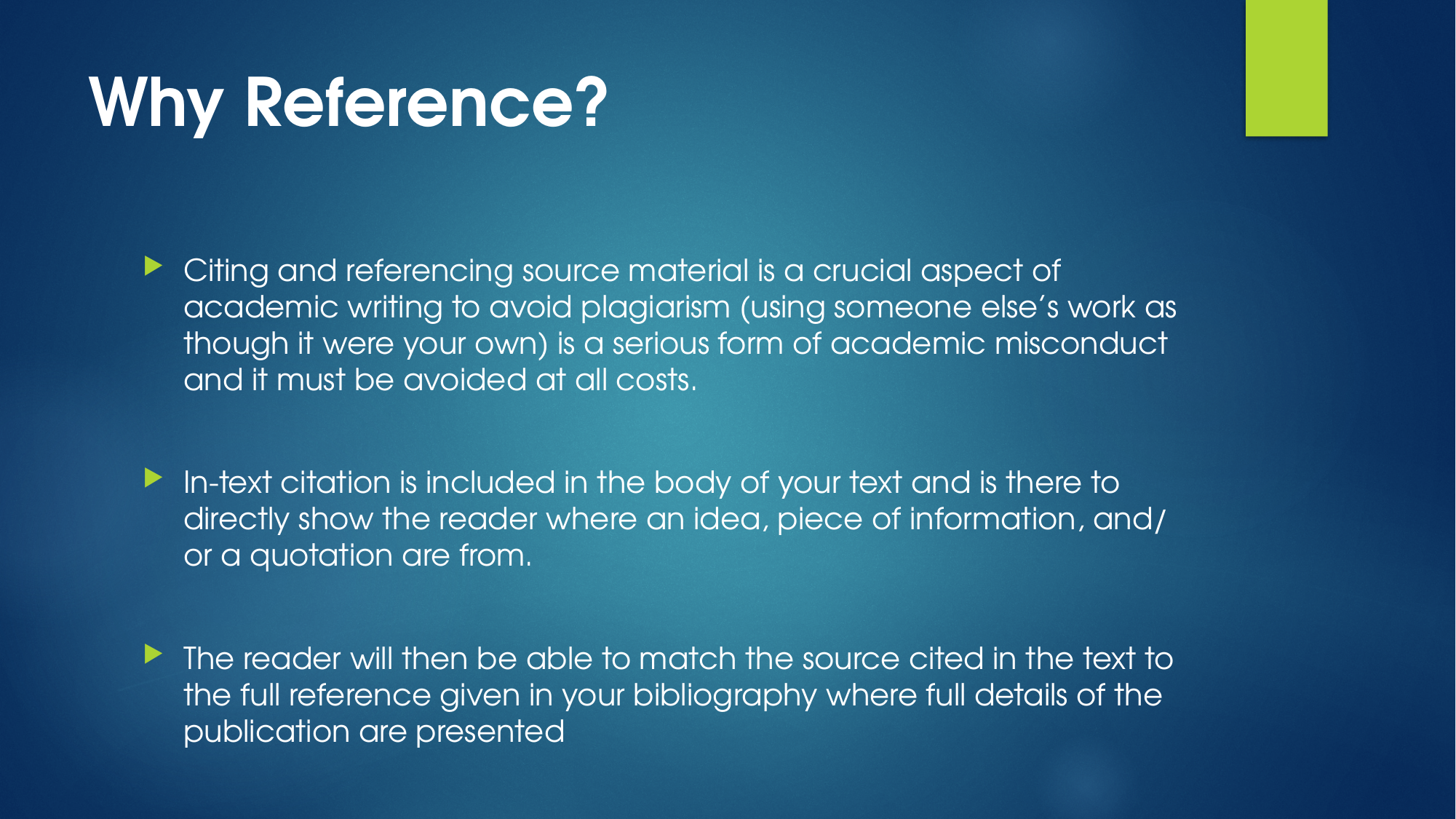

# Why Reference?
Citing and referencing source material is a crucial aspect of academic writing to avoid plagiarism (using someone else’s work as though it were your own) is a serious form of academic misconduct and it must be avoided at all costs.

In-text citation is included in the body of your text and is there to directly show the reader where an idea, piece of information, and/ or a quotation are from.

The reader will then be able to match the source cited in the text to the full reference given in your bibliography where full details of the publication are presented